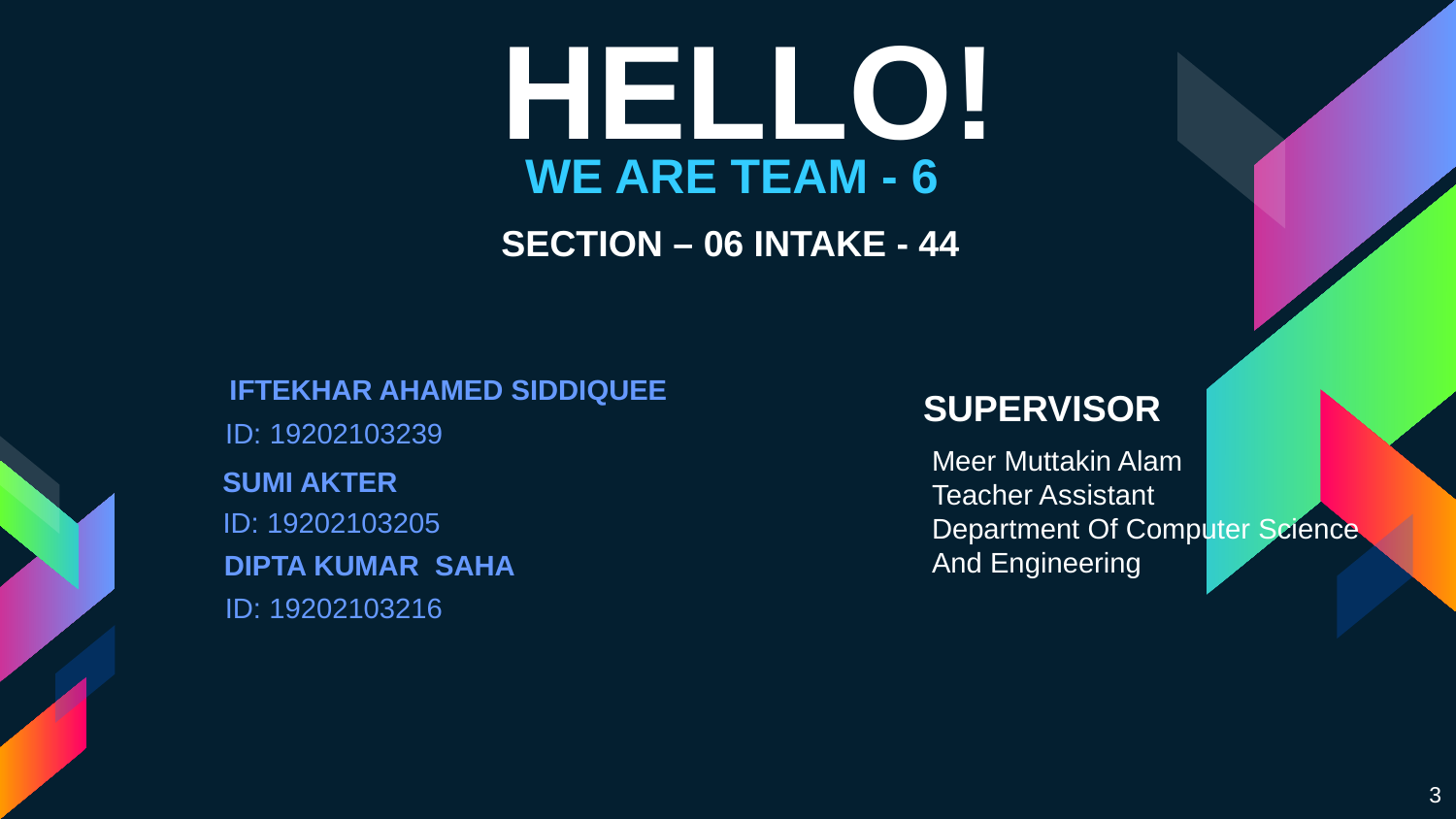

HELLO!

WE ARE TEAM - 6
SECTION – 06 INTAKE - 44

      IFTEKHAR AHAMED SIDDIQUEE
SUPERVISOR
        ID: 19202103239
Meer Muttakin Alam
Teacher Assistant
Department Of Computer Science
And Engineering
SUMI AKTER
 ID: 19202103205
       DIPTA KUMAR  SAHA
        ID: 19202103216
3